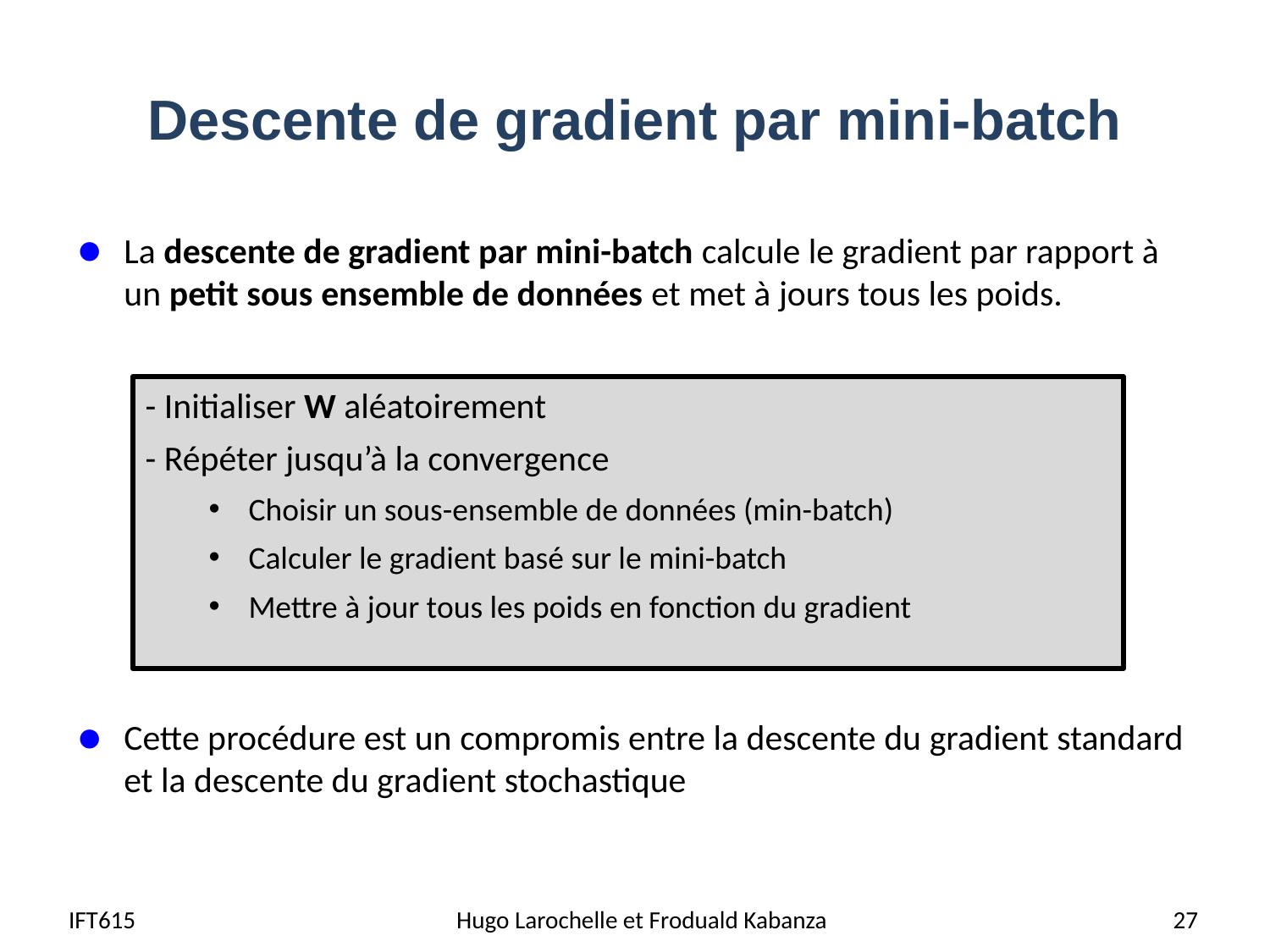

# Descente de gradient par mini-batch
La descente de gradient par mini-batch calcule le gradient par rapport à un petit sous ensemble de données et met à jours tous les poids.

Cette procédure est un compromis entre la descente du gradient standard et la descente du gradient stochastique
- Initialiser W aléatoirement
- Répéter jusqu’à la convergence
Choisir un sous-ensemble de données (min-batch)
Calculer le gradient basé sur le mini-batch
Mettre à jour tous les poids en fonction du gradient
IFT615
Hugo Larochelle et Froduald Kabanza
27